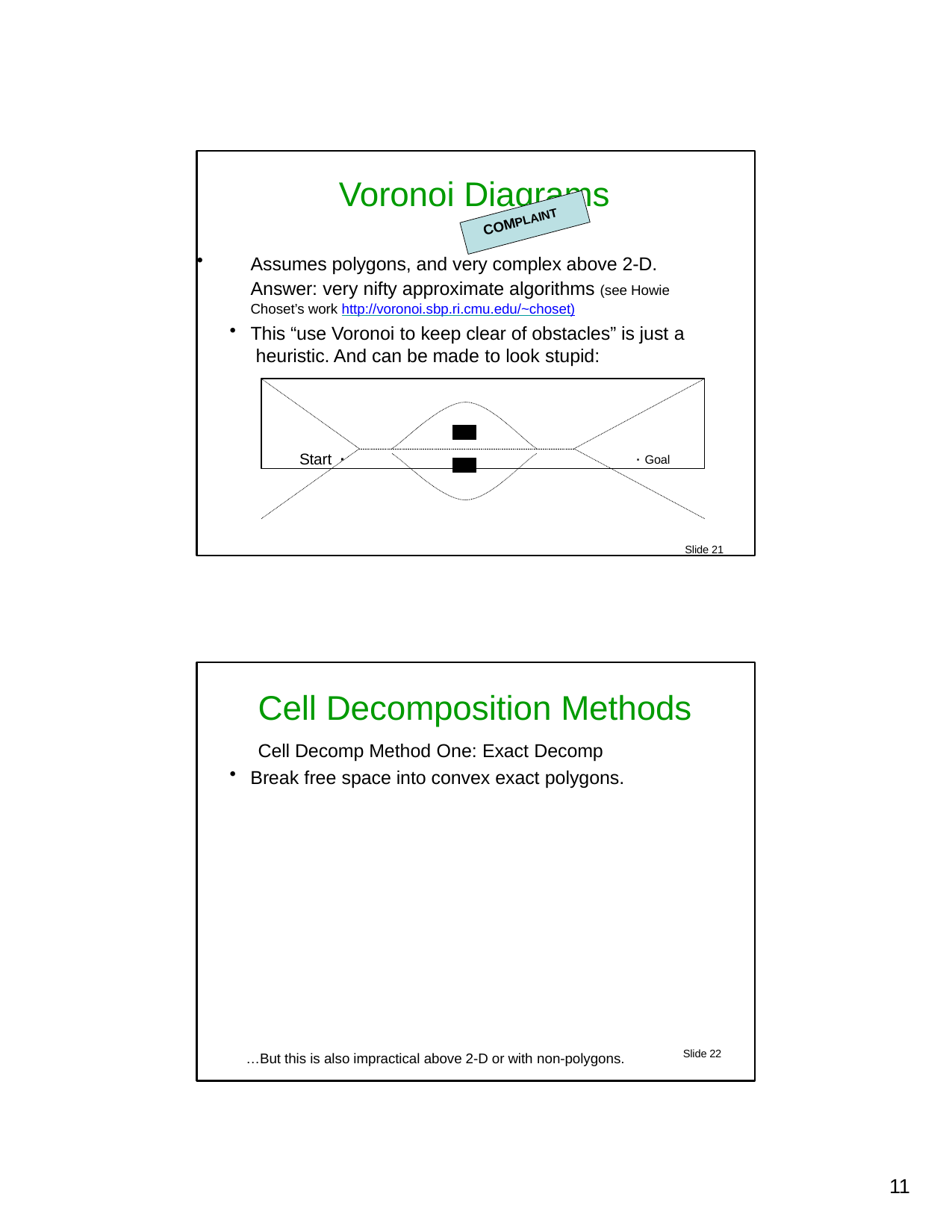

Voronoi Diagrams

Assumes polygons, and very complex above 2-D.  Answer: very nifty approximate algorithms (see Howie  Choset’s work http://voronoi.sbp.ri.cmu.edu/~choset)
This “use Voronoi to keep clear of obstacles” is just a  heuristic. And can be made to look stupid:

Slide 21

COMPLAINT

Start  ·	· Goal

Cell Decomposition Methods
Cell Decomp Method One: Exact Decomp
Break free space into convex exact polygons.
Slide 22
…But this is also impractical above 2-D or with non-polygons.
11